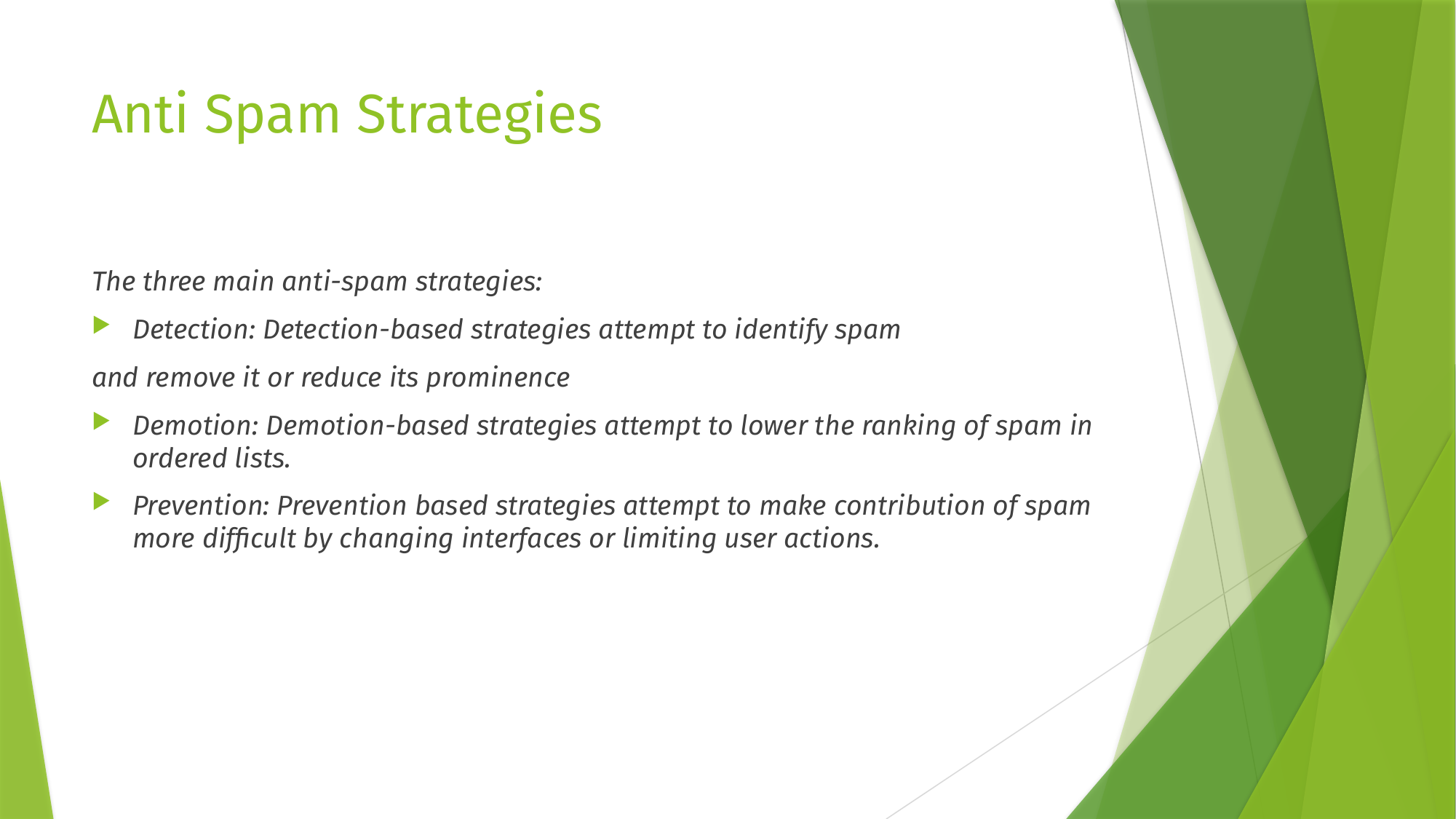

# Anti Spam Strategies
The three main anti-spam strategies:
Detection: Detection-based strategies attempt to identify spam
and remove it or reduce its prominence
Demotion: Demotion-based strategies attempt to lower the ranking of spam in ordered lists.
Prevention: Prevention based strategies attempt to make contribution of spam more difficult by changing interfaces or limiting user actions.